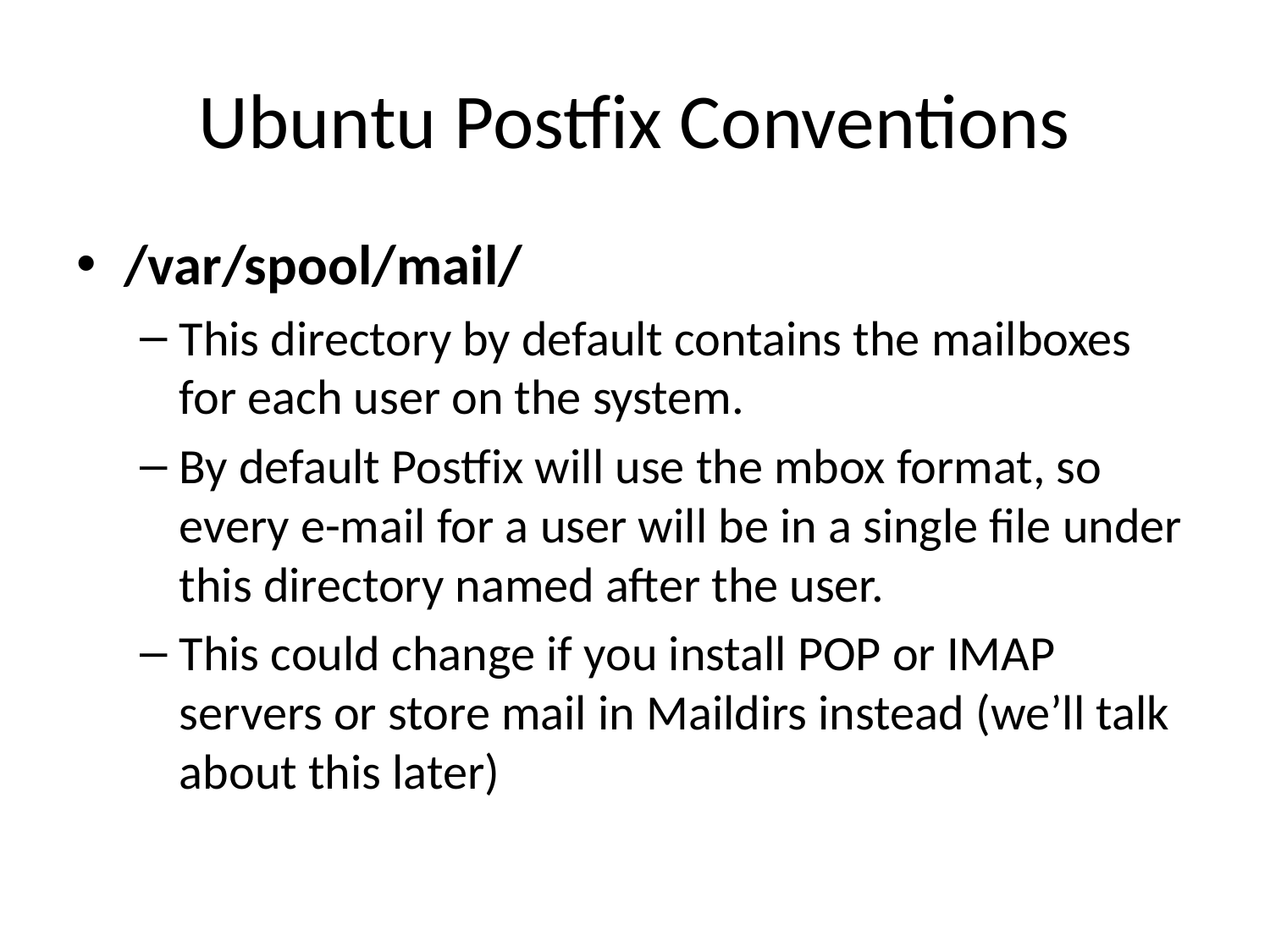

# Ubuntu Postfix Conventions
/var/spool/mail/
This directory by default contains the mailboxes for each user on the system.
By default Postfix will use the mbox format, so every e-mail for a user will be in a single file under this directory named after the user.
This could change if you install POP or IMAP servers or store mail in Maildirs instead (we’ll talk about this later)